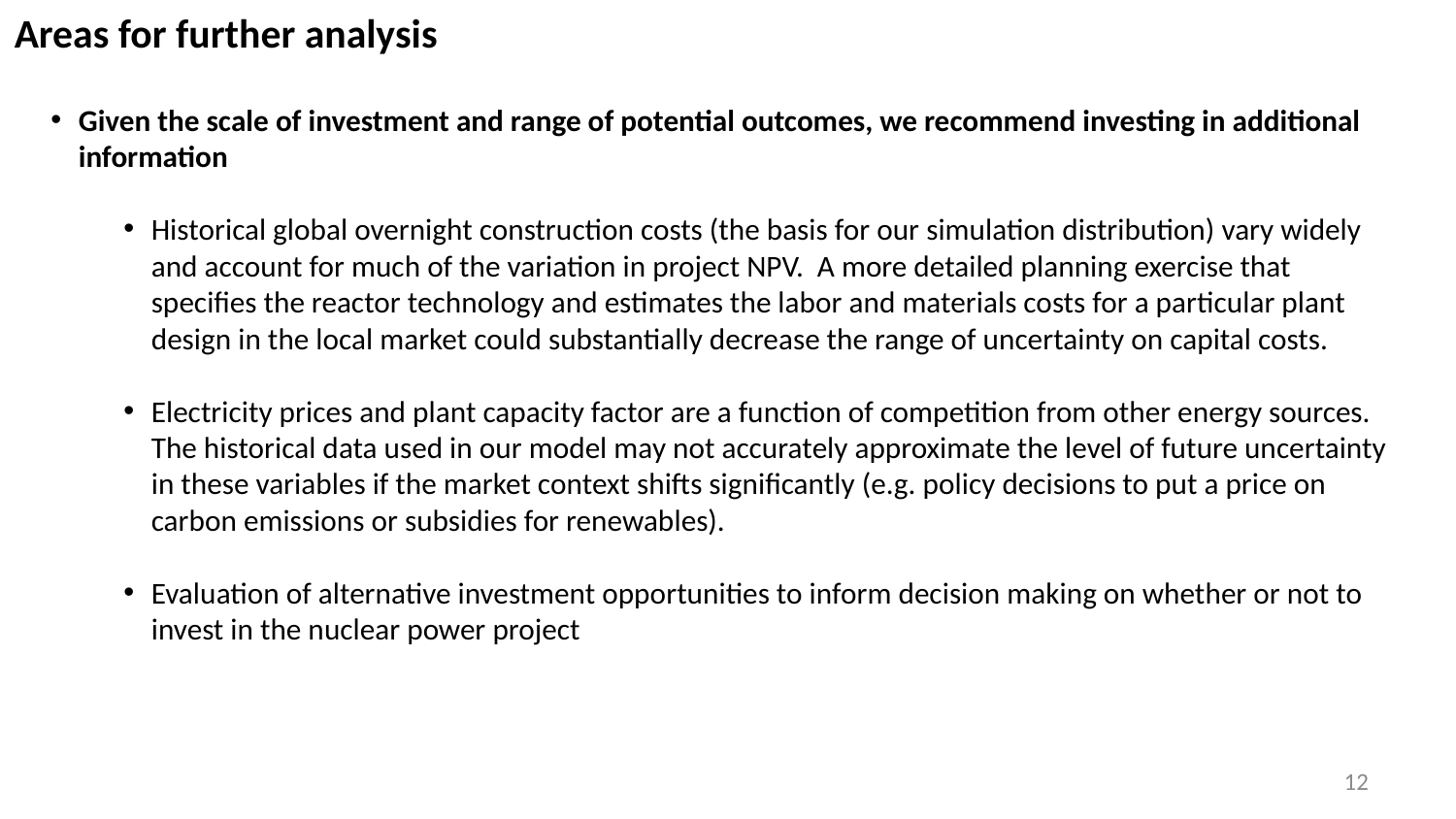

Areas for further analysis
Given the scale of investment and range of potential outcomes, we recommend investing in additional information

Historical global overnight construction costs (the basis for our simulation distribution) vary widely and account for much of the variation in project NPV.  A more detailed planning exercise that specifies the reactor technology and estimates the labor and materials costs for a particular plant design in the local market could substantially decrease the range of uncertainty on capital costs.

Electricity prices and plant capacity factor are a function of competition from other energy sources.  The historical data used in our model may not accurately approximate the level of future uncertainty in these variables if the market context shifts significantly (e.g. policy decisions to put a price on carbon emissions or subsidies for renewables).

Evaluation of alternative investment opportunities to inform decision making on whether or not to invest in the nuclear power project
12